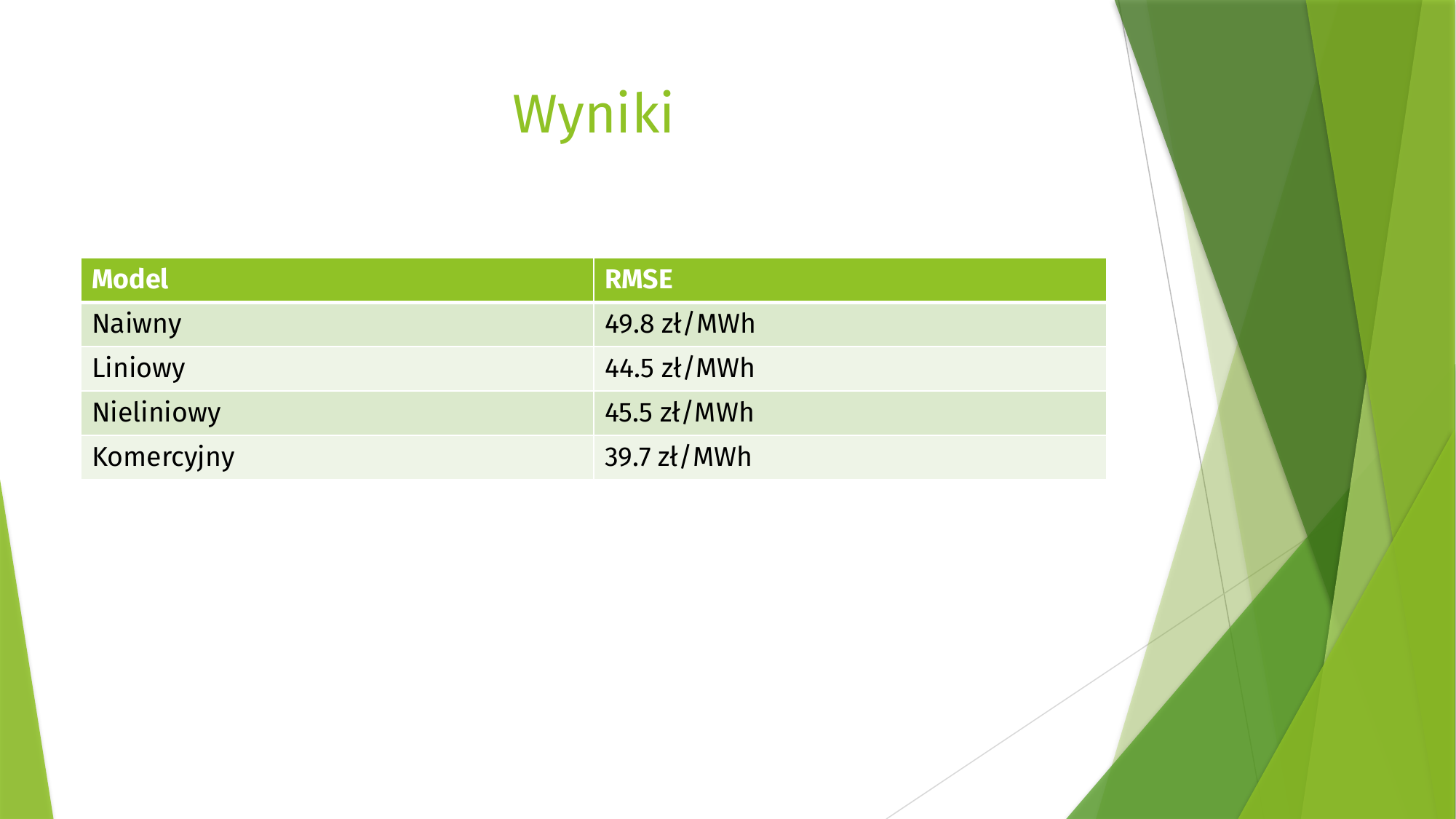

# Wyniki
| Model | RMSE |
| --- | --- |
| Naiwny | 49.8 zł/MWh |
| Liniowy | 44.5 zł/MWh |
| Nieliniowy | 45.5 zł/MWh |
| Komercyjny | 39.7 zł/MWh |